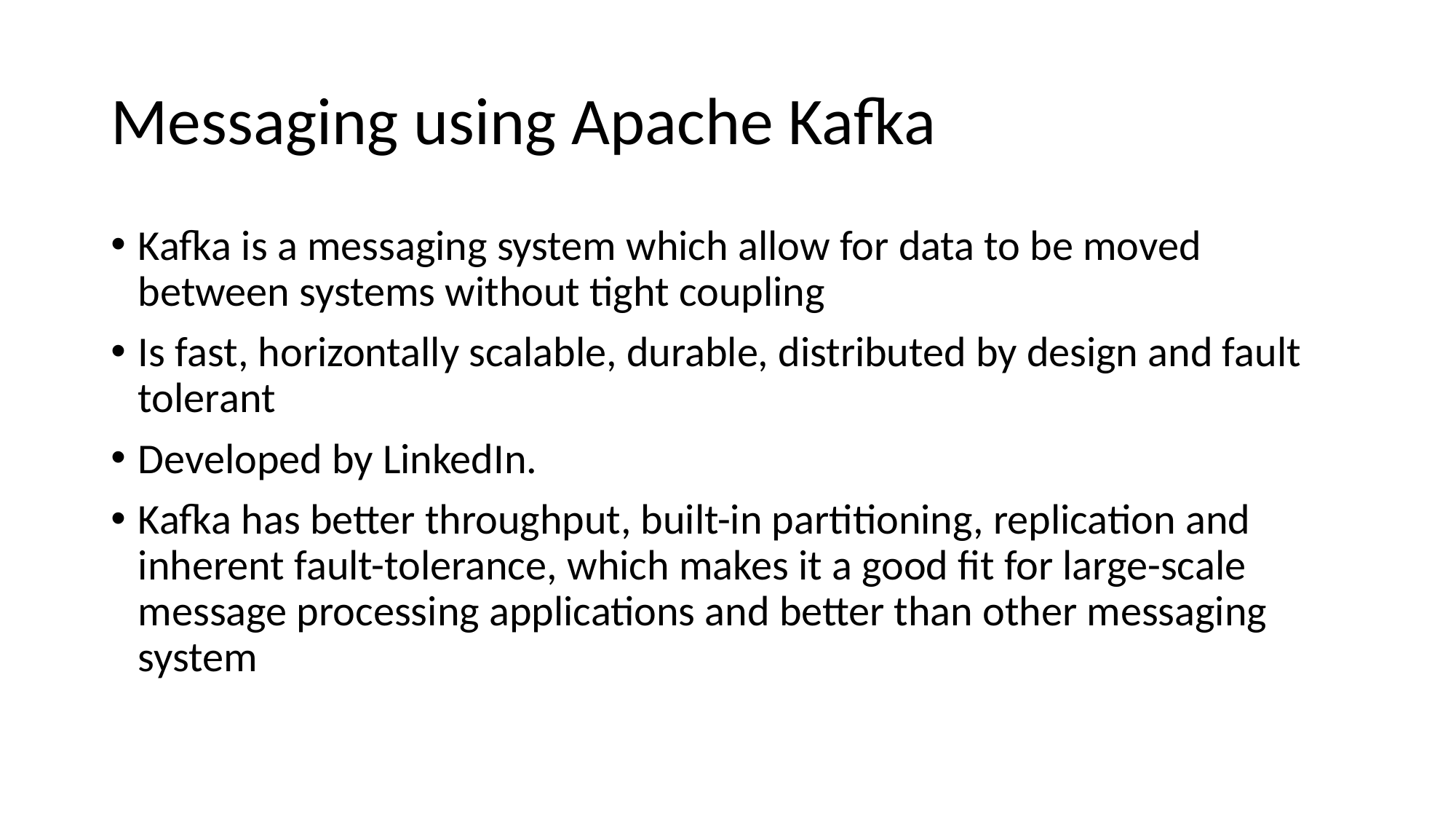

# Messaging using Apache Kafka
Kafka is a messaging system which allow for data to be moved between systems without tight coupling
Is fast, horizontally scalable, durable, distributed by design and fault tolerant
Developed by LinkedIn.
Kafka has better throughput, built-in partitioning, replication and inherent fault-tolerance, which makes it a good fit for large-scale message processing applications and better than other messaging system